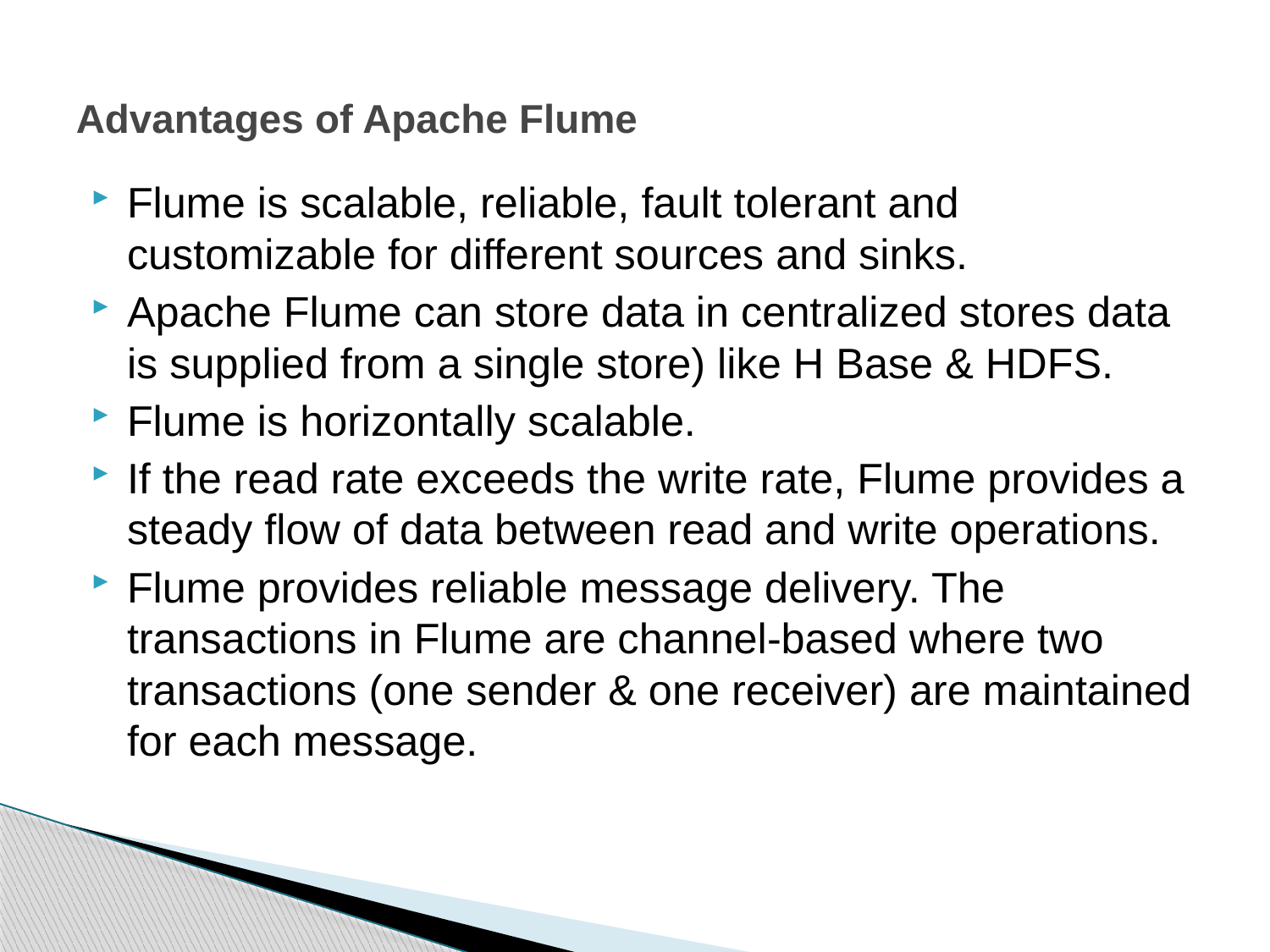

# Advantages of Apache Flume
Flume is scalable, reliable, fault tolerant and customizable for different sources and sinks.
Apache Flume can store data in centralized stores data is supplied from a single store) like H Base & HDFS.
Flume is horizontally scalable.
If the read rate exceeds the write rate, Flume provides a steady flow of data between read and write operations.
Flume provides reliable message delivery. The transactions in Flume are channel-based where two transactions (one sender & one receiver) are maintained for each message.